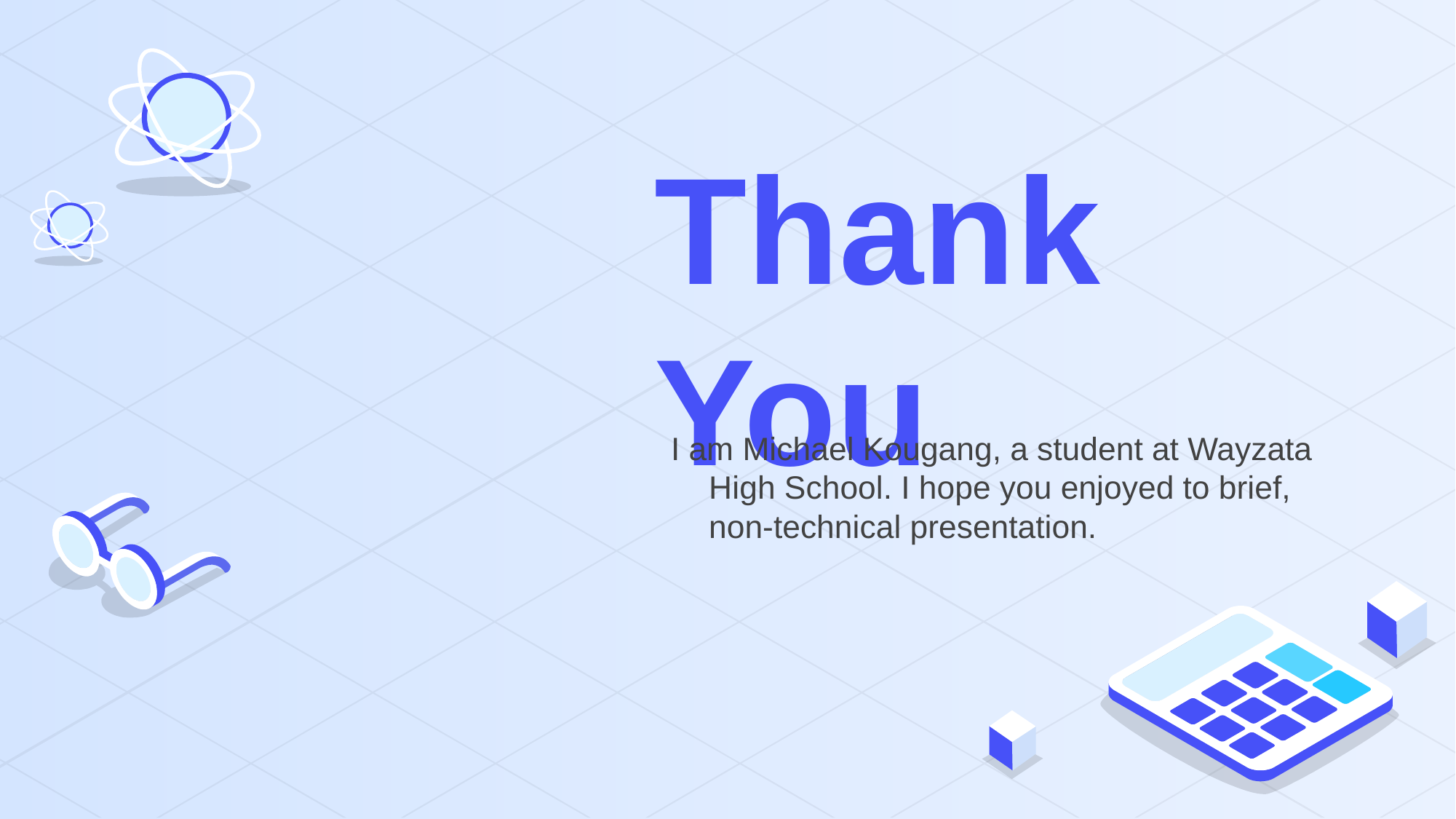

# Thank You
I am Michael Kougang, a student at Wayzata High School. I hope you enjoyed to brief, non-technical presentation.